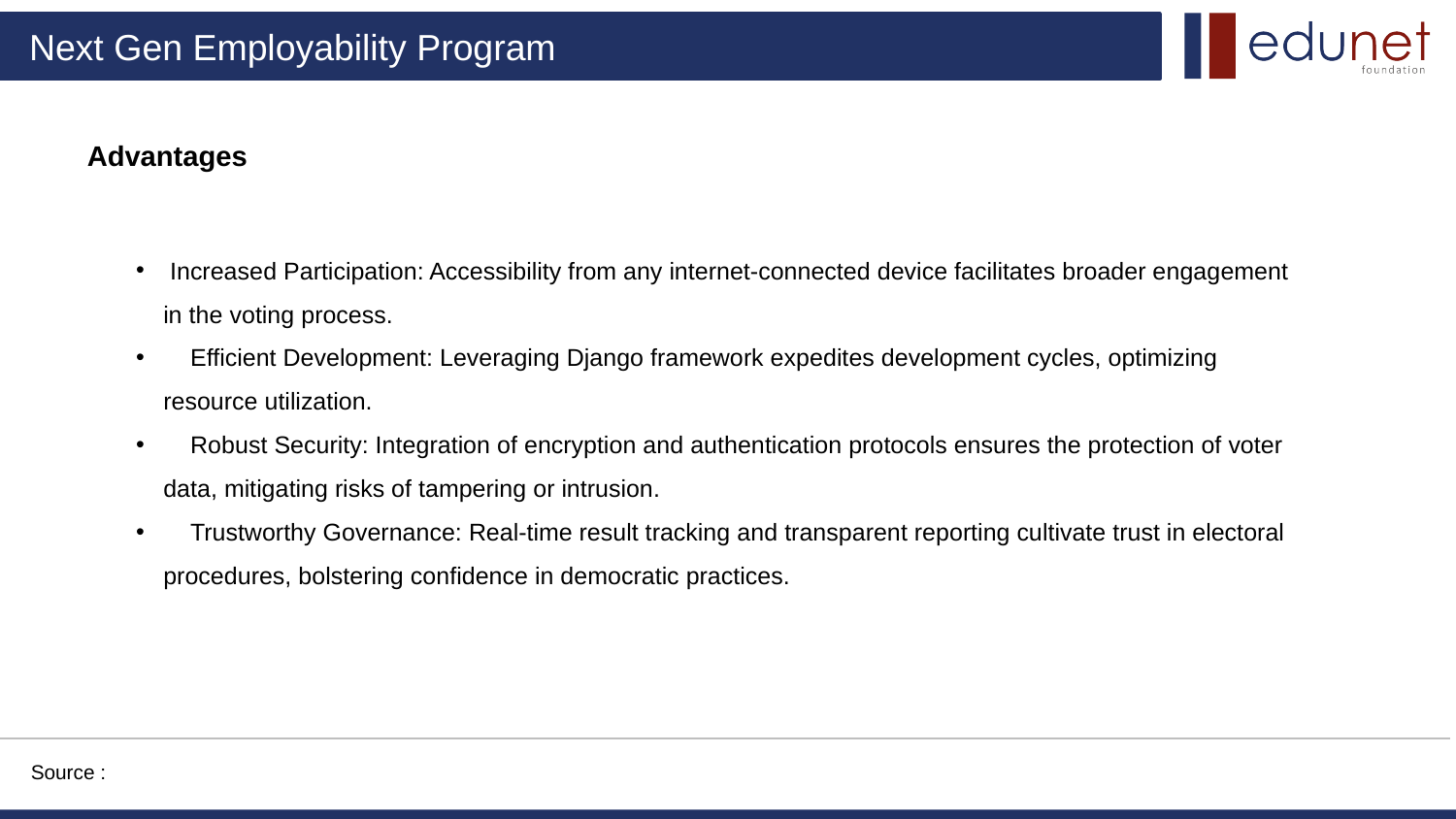

Advantages
 Increased Participation: Accessibility from any internet-connected device facilitates broader engagement in the voting process.
    Efficient Development: Leveraging Django framework expedites development cycles, optimizing resource utilization.
    Robust Security: Integration of encryption and authentication protocols ensures the protection of voter data, mitigating risks of tampering or intrusion.
    Trustworthy Governance: Real-time result tracking and transparent reporting cultivate trust in electoral procedures, bolstering confidence in democratic practices.
Source :